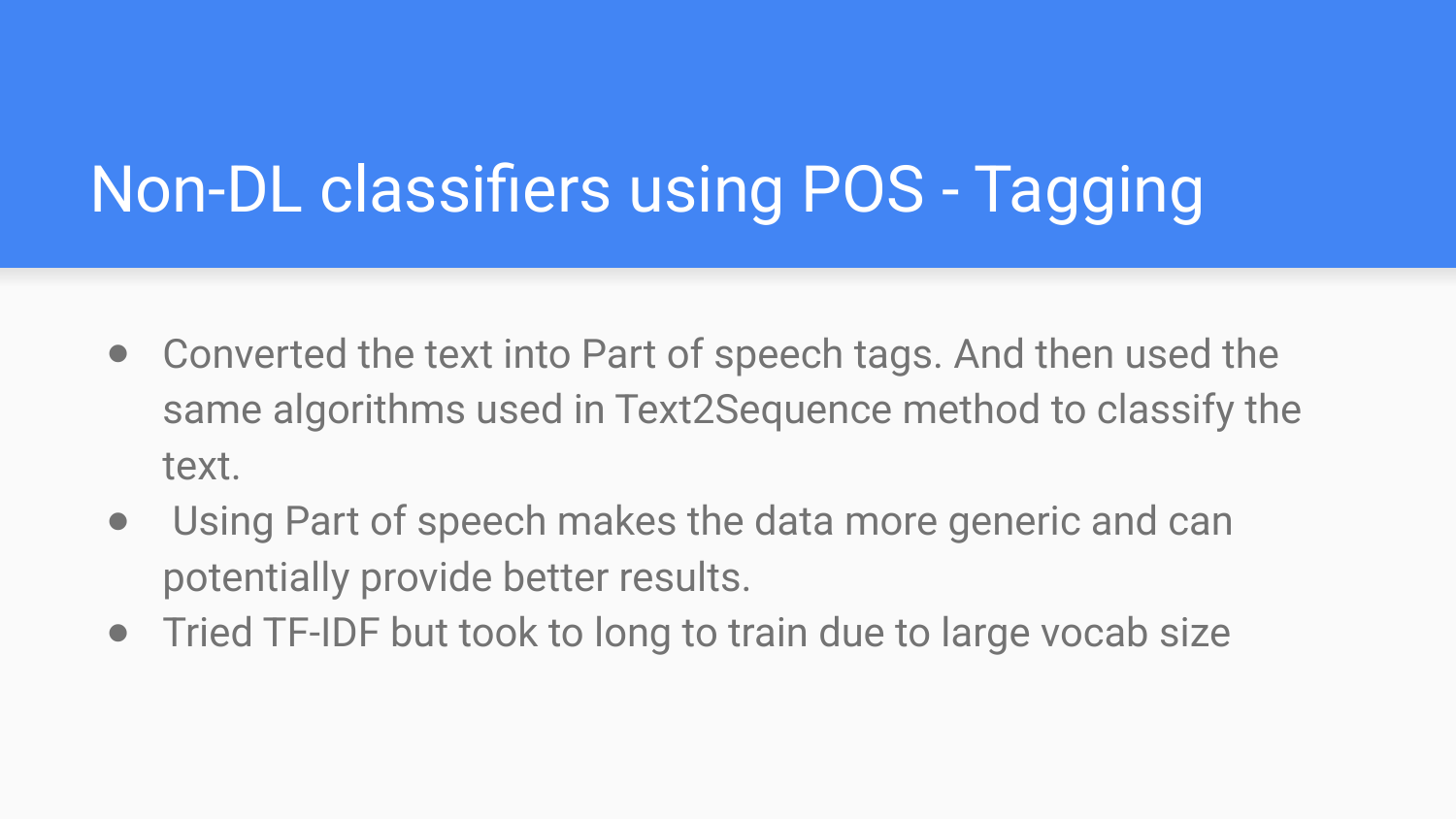

# Non-DL classifiers using POS - Tagging
Converted the text into Part of speech tags. And then used the same algorithms used in Text2Sequence method to classify the text.
 Using Part of speech makes the data more generic and can potentially provide better results.
Tried TF-IDF but took to long to train due to large vocab size